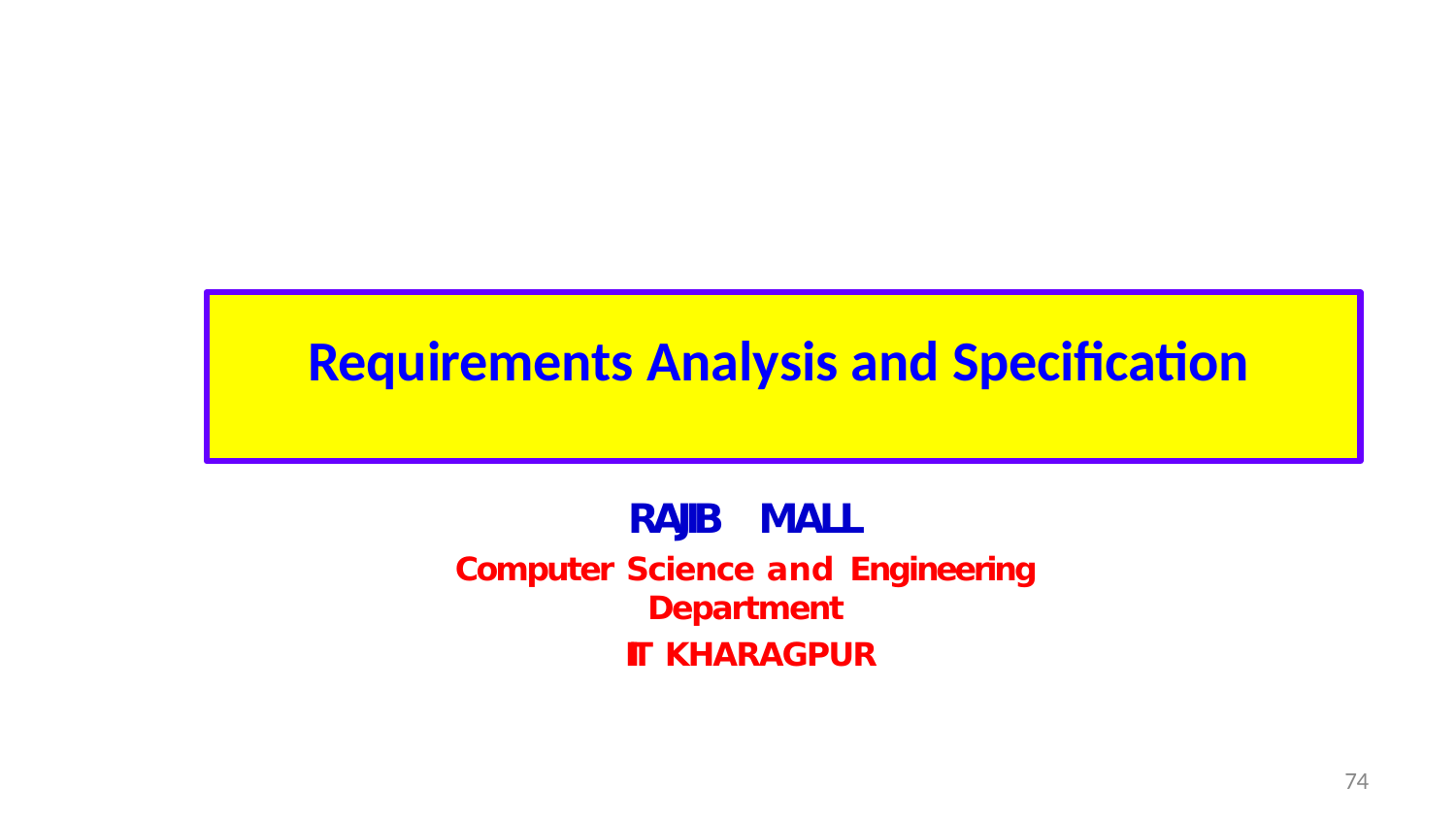

# Requirements Analysis and Specification
RAJIB	MALL
Computer Science and Engineering Department
IIT KHARAGPUR
74